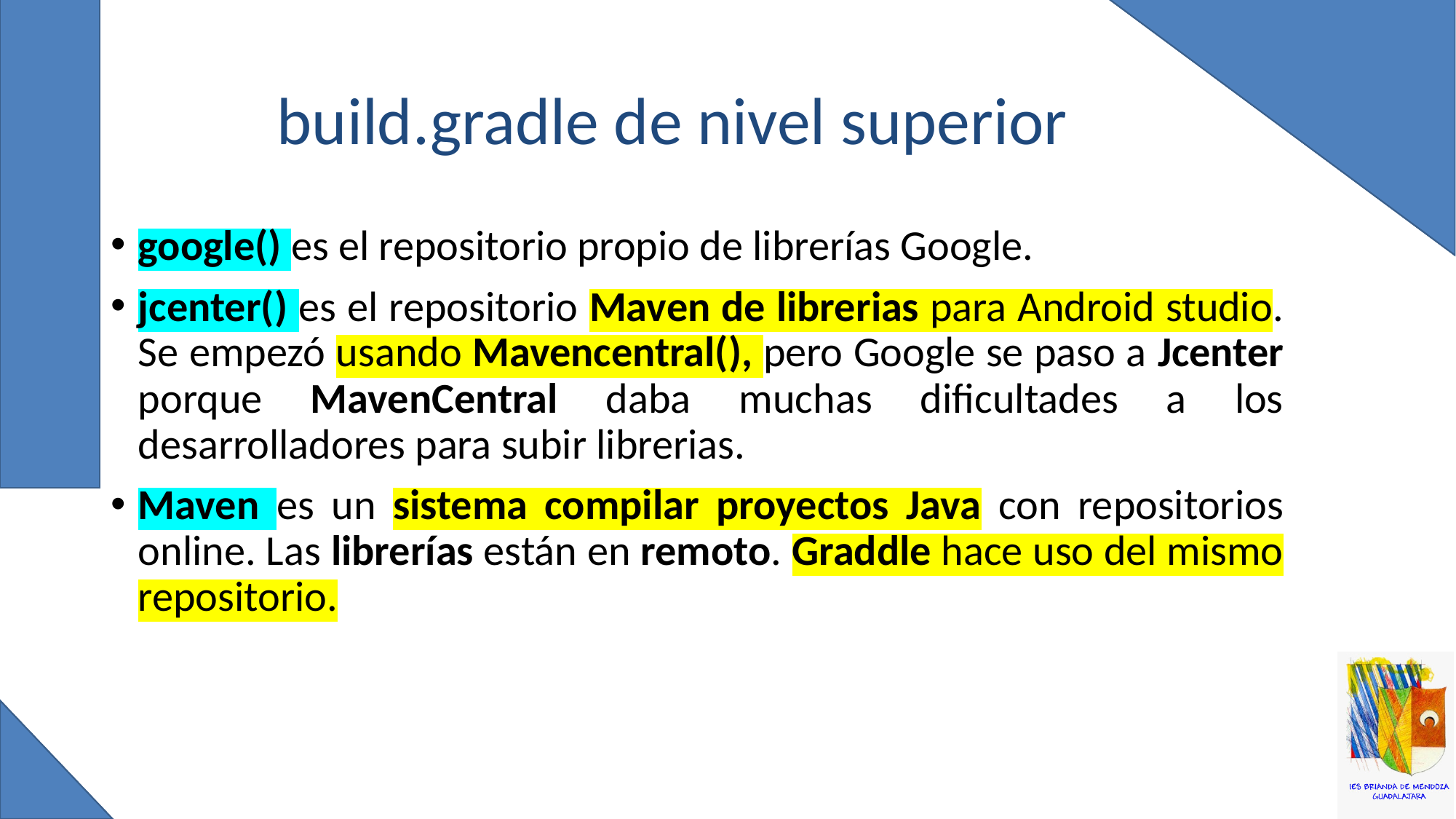

# build.gradle de nivel superior
google() es el repositorio propio de librerías Google.
jcenter() es el repositorio Maven de librerias para Android studio. Se empezó usando Mavencentral(), pero Google se paso a Jcenter porque MavenCentral daba muchas dificultades a los desarrolladores para subir librerias.
Maven es un sistema compilar proyectos Java con repositorios online. Las librerías están en remoto. Graddle hace uso del mismo repositorio.